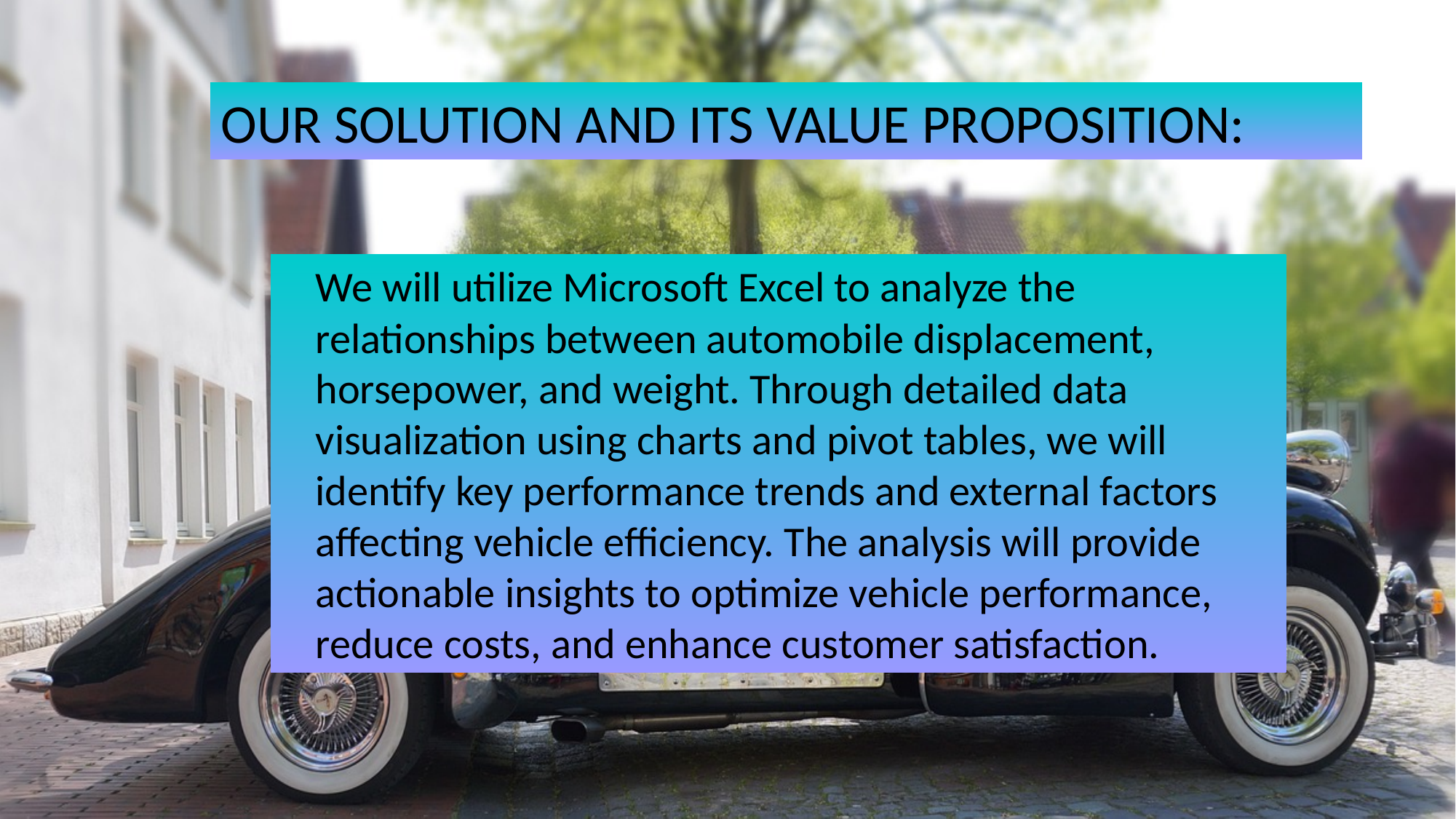

OUR SOLUTION AND ITS VALUE PROPOSITION:
	We will utilize Microsoft Excel to analyze the relationships between automobile displacement, horsepower, and weight. Through detailed data visualization using charts and pivot tables, we will identify key performance trends and external factors affecting vehicle efficiency. The analysis will provide actionable insights to optimize vehicle performance, reduce costs, and enhance customer satisfaction.